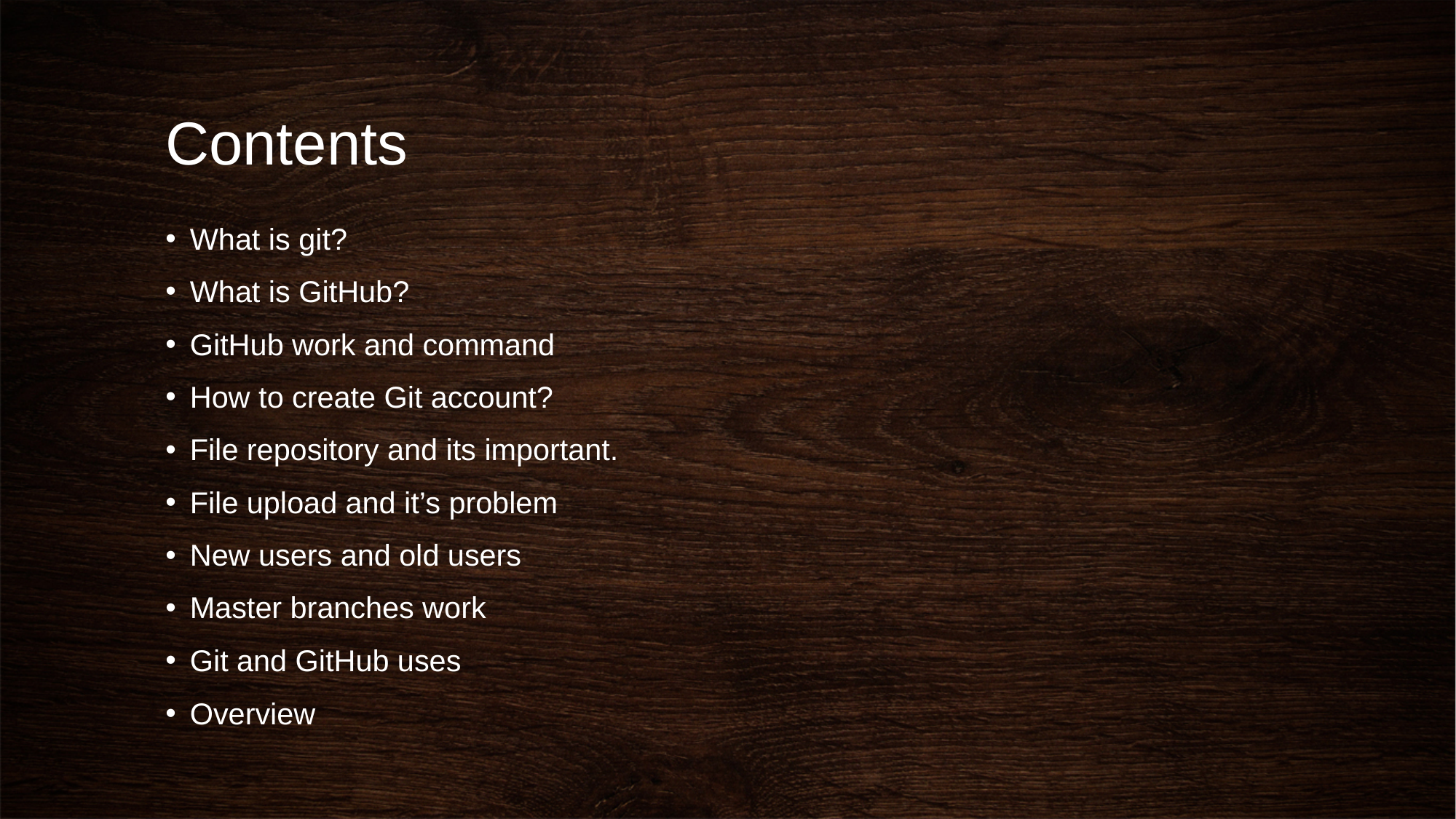

# Contents
What is git?
What is GitHub?
GitHub work and command
How to create Git account?
File repository and its important.
File upload and it’s problem
New users and old users
Master branches work
Git and GitHub uses
Overview